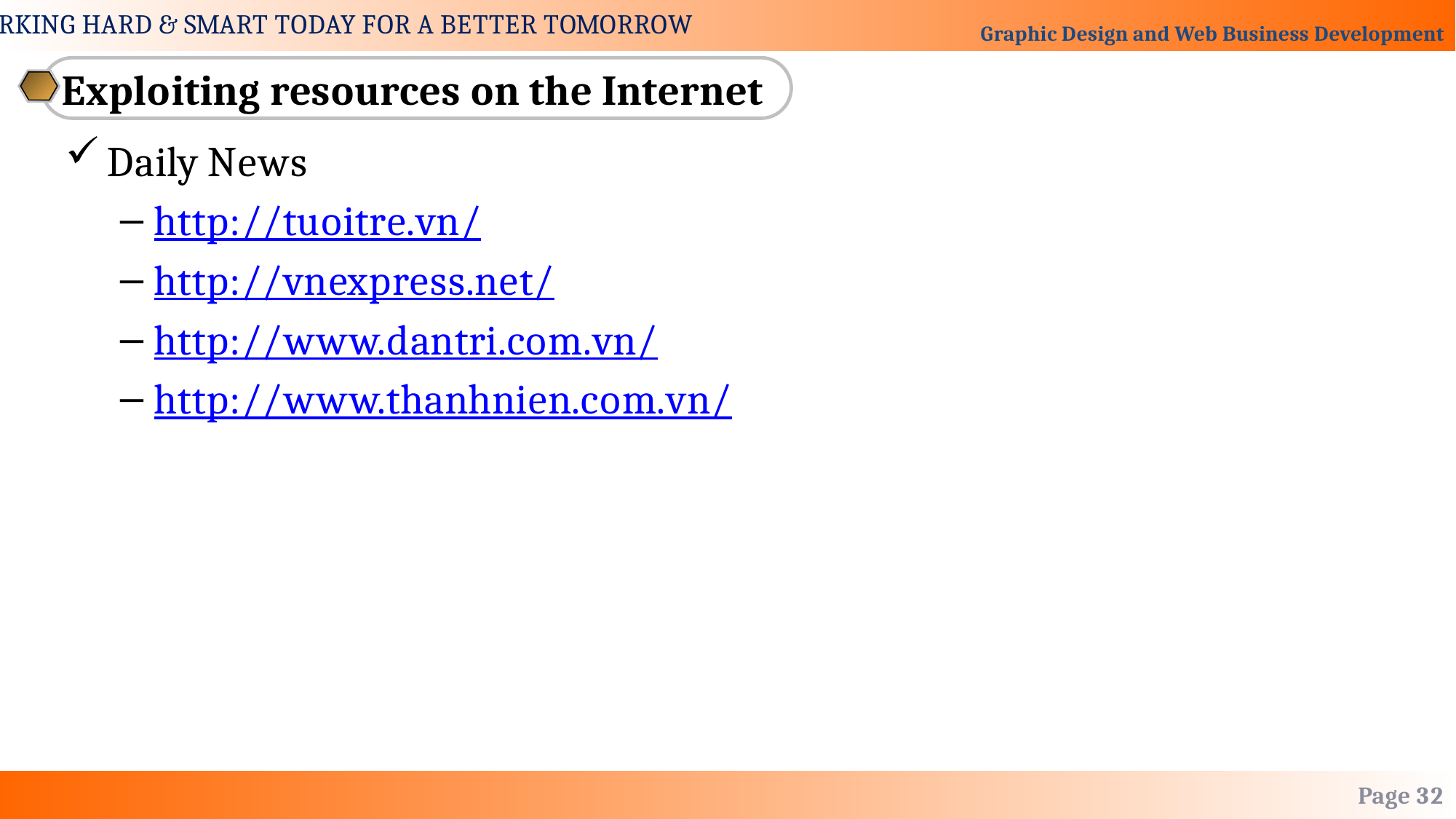

Exploiting resources on the Internet

Daily News
http://tuoitre.vn/
http://vnexpress.net/
http://www.dantri.com.vn/
http://www.thanhnien.com.vn/

Page 32